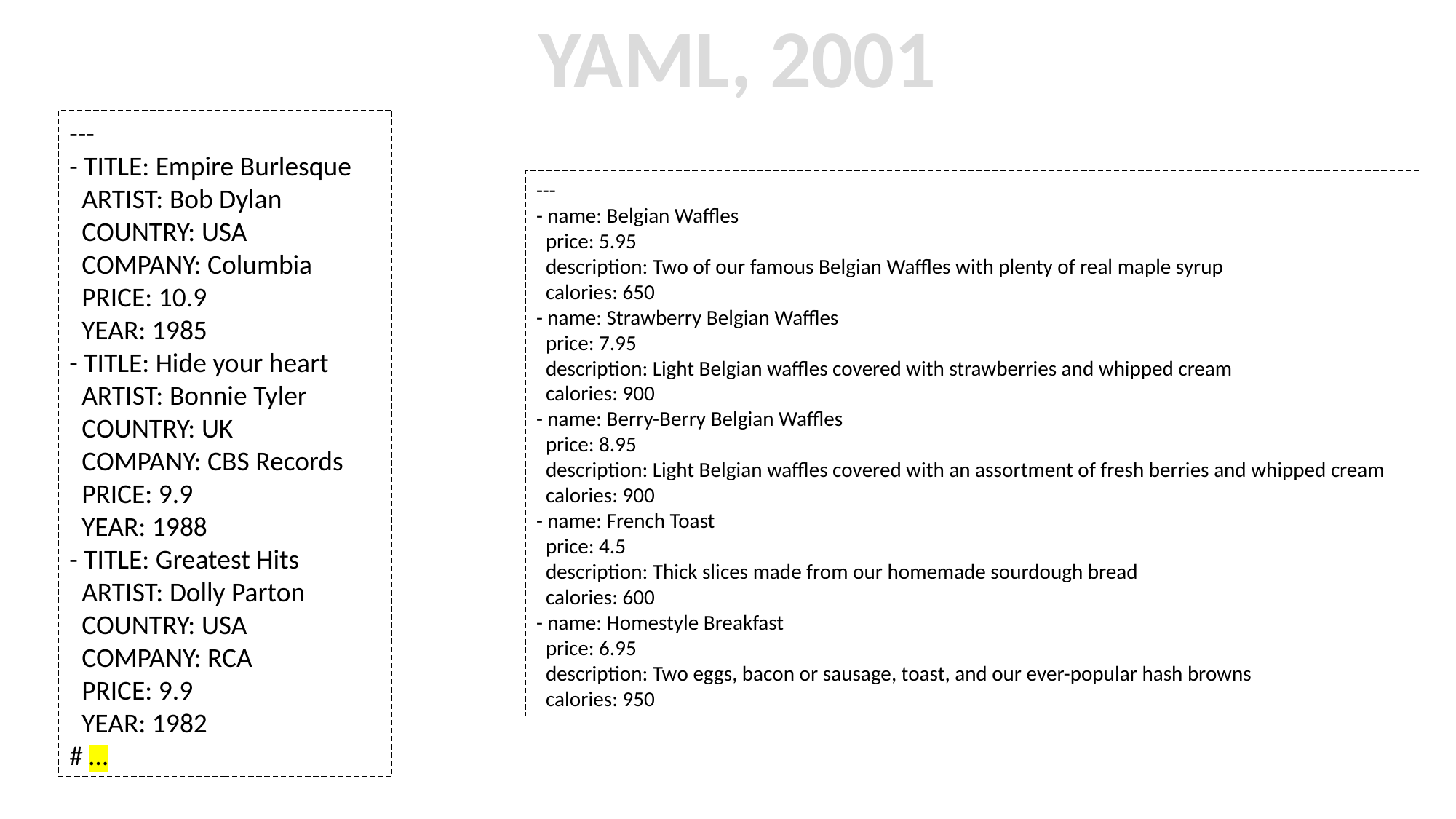

YAML, 2001
---
- TITLE: Empire Burlesque
  ARTIST: Bob Dylan
  COUNTRY: USA
  COMPANY: Columbia
  PRICE: 10.9
  YEAR: 1985
- TITLE: Hide your heart
  ARTIST: Bonnie Tyler
  COUNTRY: UK
  COMPANY: CBS Records
  PRICE: 9.9
  YEAR: 1988
- TITLE: Greatest Hits
  ARTIST: Dolly Parton
  COUNTRY: USA
  COMPANY: RCA
  PRICE: 9.9
  YEAR: 1982
# …
---
- name: Belgian Waffles
  price: 5.95
  description: Two of our famous Belgian Waffles with plenty of real maple syrup
  calories: 650
- name: Strawberry Belgian Waffles
  price: 7.95
  description: Light Belgian waffles covered with strawberries and whipped cream
  calories: 900
- name: Berry-Berry Belgian Waffles
  price: 8.95
  description: Light Belgian waffles covered with an assortment of fresh berries and whipped cream
  calories: 900
- name: French Toast
  price: 4.5
  description: Thick slices made from our homemade sourdough bread
  calories: 600
- name: Homestyle Breakfast
  price: 6.95
  description: Two eggs, bacon or sausage, toast, and our ever-popular hash browns
  calories: 950